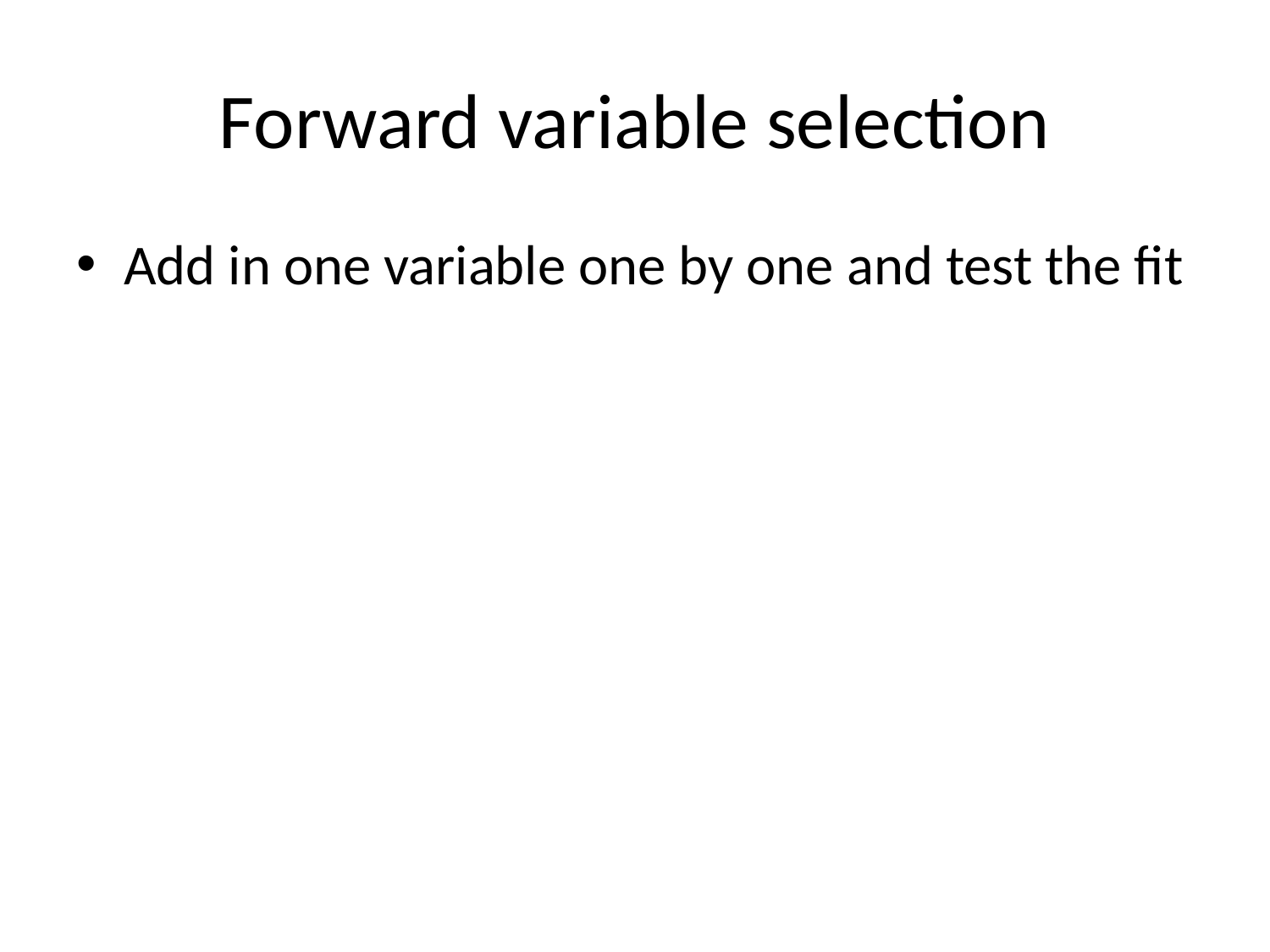

# Forward variable selection
Add in one variable one by one and test the fit